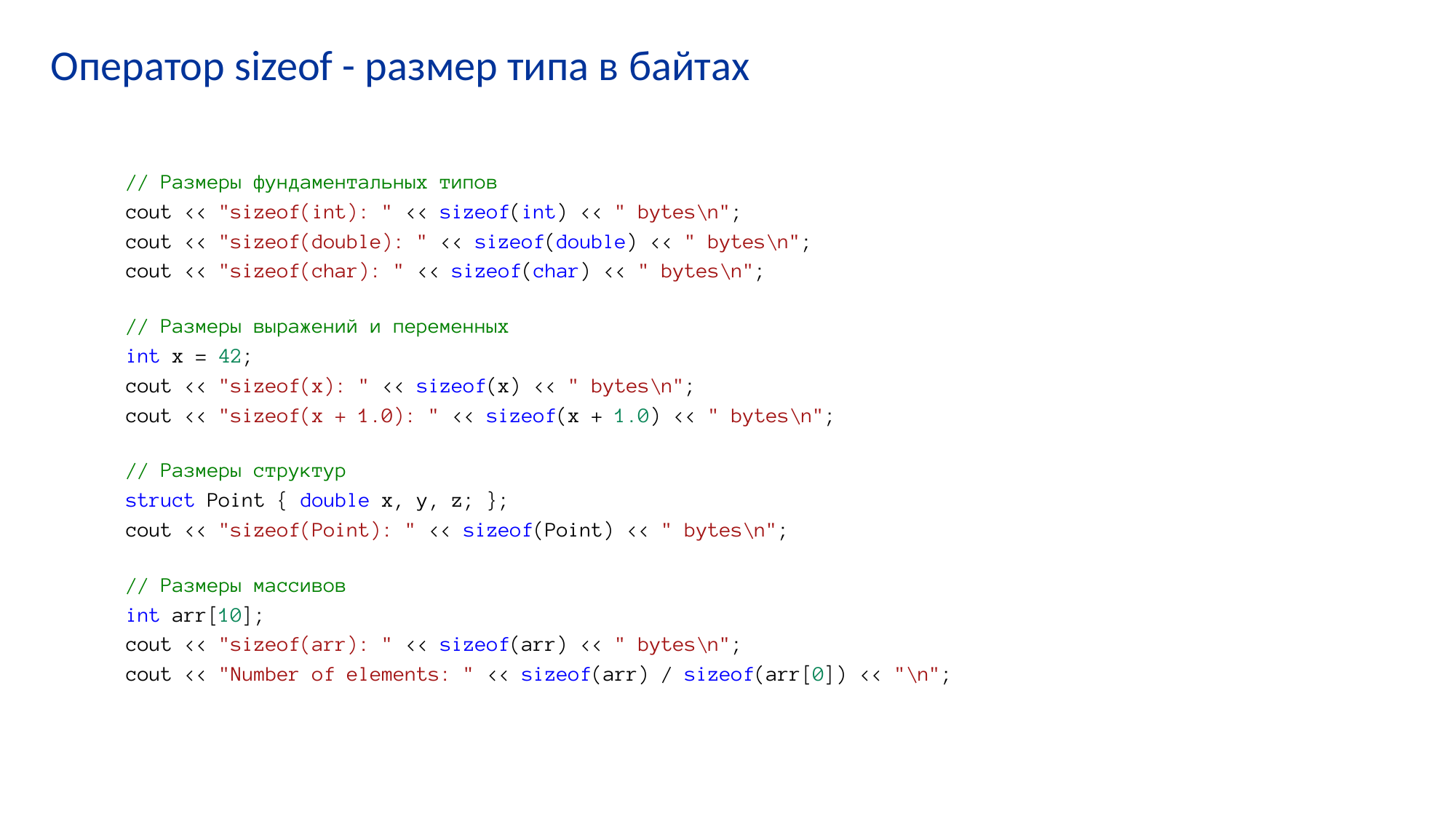

# Оператор sizeof - размер типа в байтах
// Размеры фундаментальных типов
cout << "sizeof(int): " << sizeof(int) << " bytes\n";
cout << "sizeof(double): " << sizeof(double) << " bytes\n";
cout << "sizeof(char): " << sizeof(char) << " bytes\n";
// Размеры выражений и переменных
int x = 42;
cout << "sizeof(x): " << sizeof(x) << " bytes\n";
cout << "sizeof(x + 1.0): " << sizeof(x + 1.0) << " bytes\n";
// Размеры структур
struct Point { double x, y, z; };
cout << "sizeof(Point): " << sizeof(Point) << " bytes\n";
// Размеры массивов
int arr[10];
cout << "sizeof(arr): " << sizeof(arr) << " bytes\n";
cout << "Number of elements: " << sizeof(arr) / sizeof(arr[0]) << "\n";